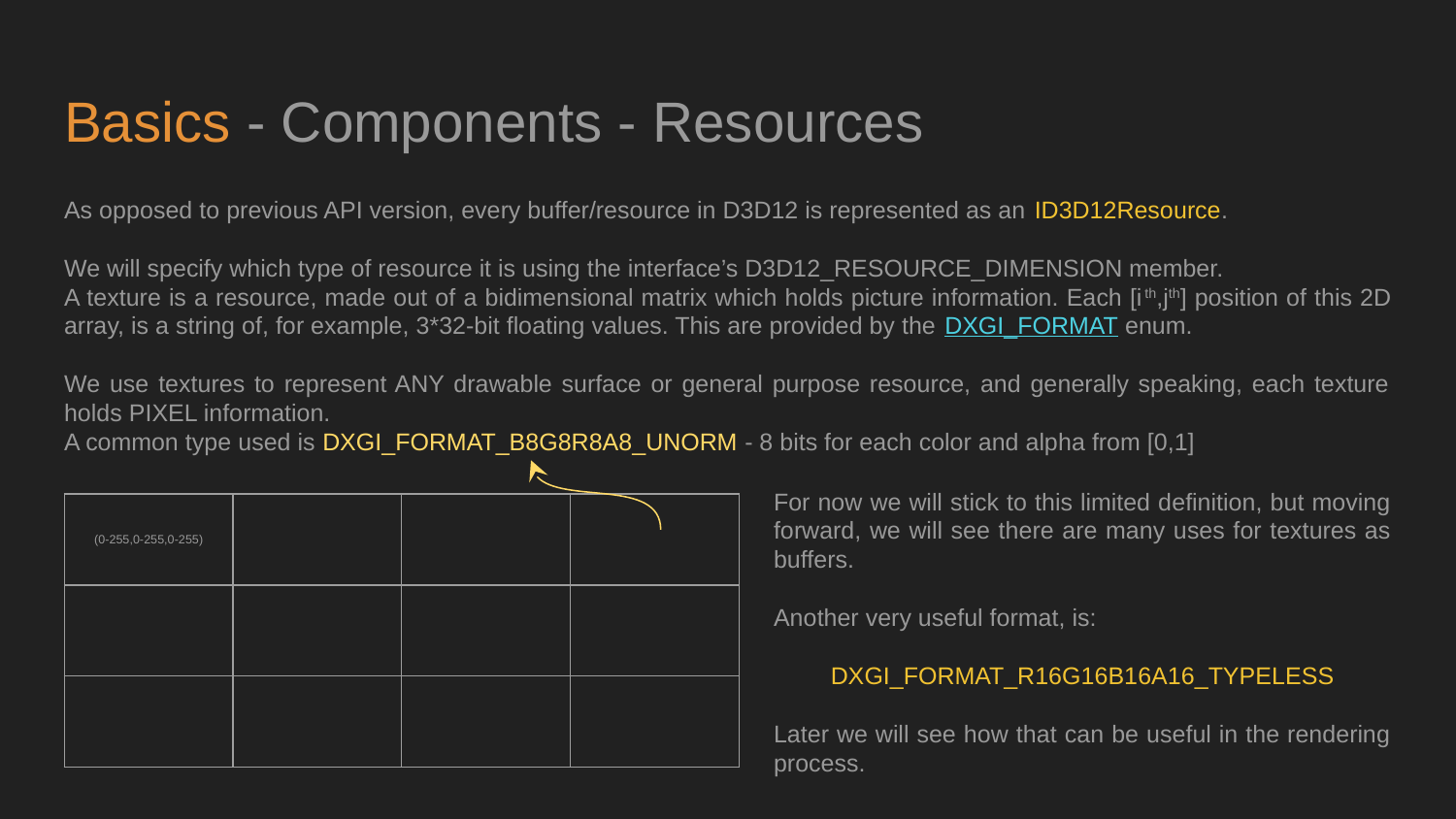

# Basics - Components - Resources
As opposed to previous API version, every buffer/resource in D3D12 is represented as an ID3D12Resource.

We will specify which type of resource it is using the interface’s D3D12_RESOURCE_DIMENSION member.
A texture is a resource, made out of a bidimensional matrix which holds picture information. Each [ith,jth] position of this 2D array, is a string of, for example, 3*32-bit floating values. This are provided by the DXGI_FORMAT enum.

We use textures to represent ANY drawable surface or general purpose resource, and generally speaking, each texture holds PIXEL information.
A common type used is DXGI_FORMAT_B8G8R8A8_UNORM - 8 bits for each color and alpha from [0,1]

| (0-255,0-255,0-255) |  |  |  |
| --- | --- | --- | --- |
|  |  |  |  |
|  |  |  |  |
For now we will stick to this limited definition, but moving forward, we will see there are many uses for textures as buffers.

Another very useful format, is:

DXGI_FORMAT_R16G16B16A16_TYPELESS

Later we will see how that can be useful in the rendering process.